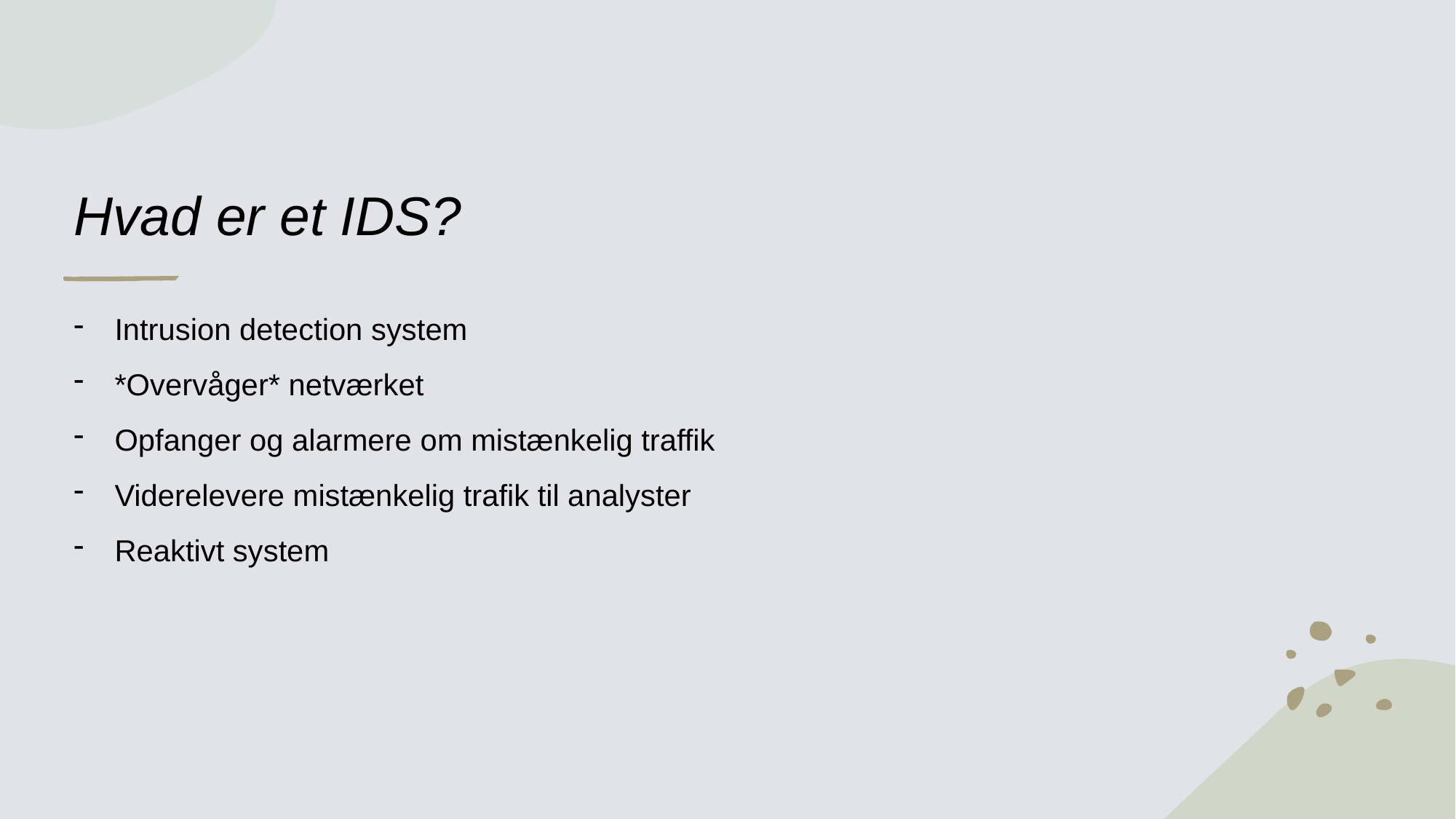

# Hvad er et IDS?
Intrusion detection system
*Overvåger* netværket
Opfanger og alarmere om mistænkelig traffik
Viderelevere mistænkelig trafik til analyster
Reaktivt system